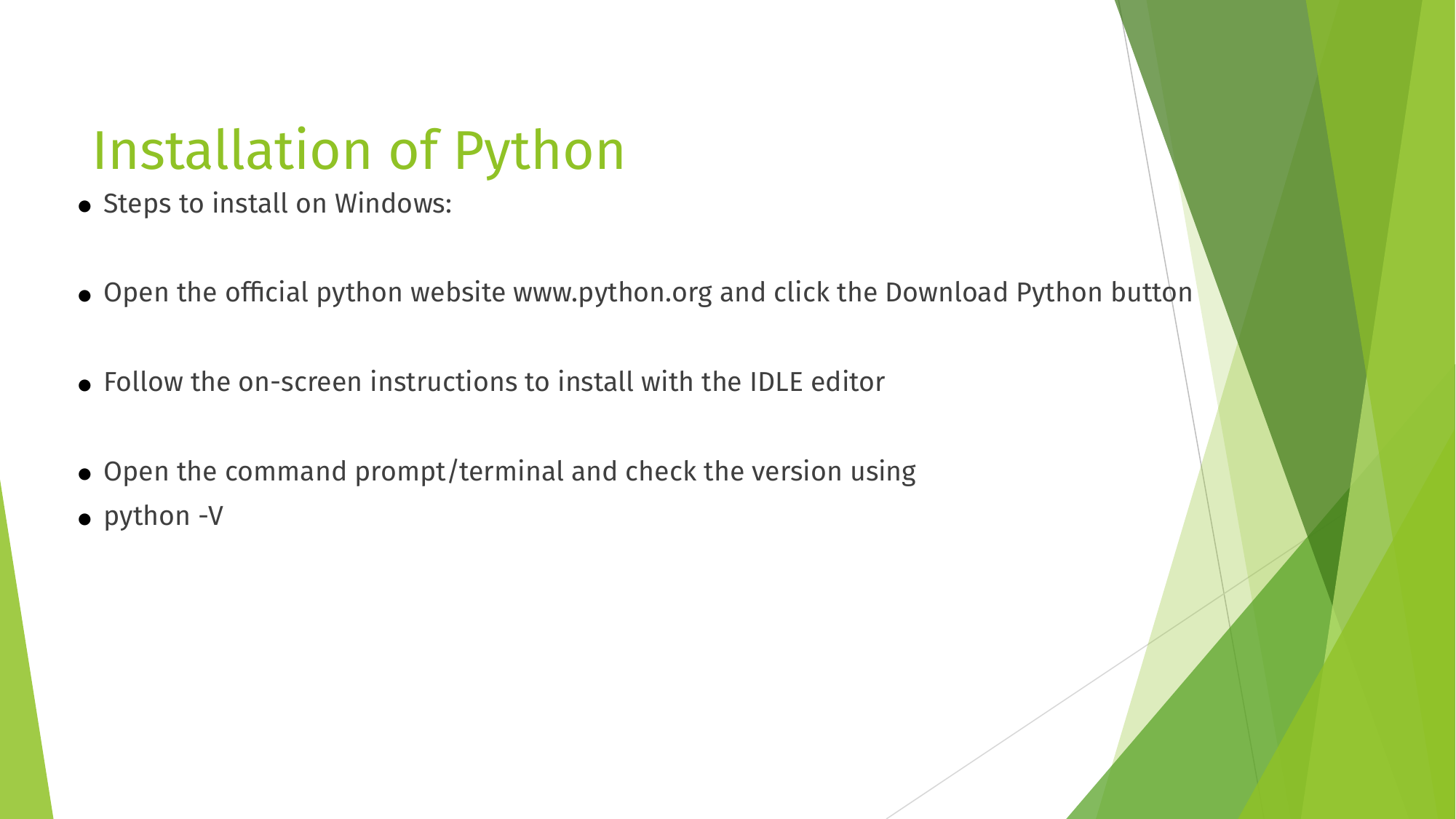

# Installation of Python
Steps to install on Windows:

Open the official python website www.python.org and click the Download Python button

Follow the on-screen instructions to install with the IDLE editor

Open the command prompt/terminal and check the version using
python -V